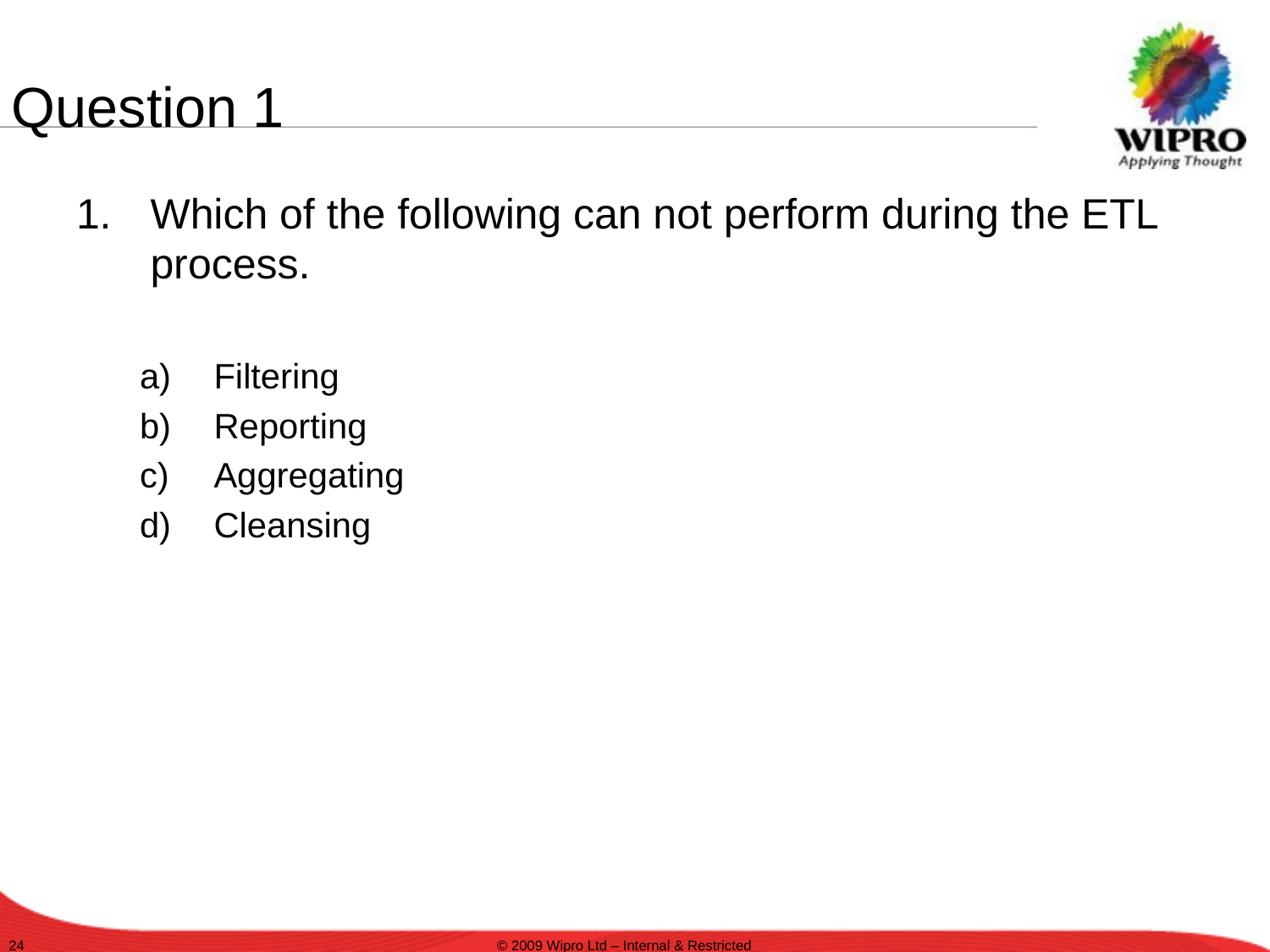

# Question 1
Which of the following can not perform during the ETL process.

Filtering
Reporting
Aggregating
Cleansing